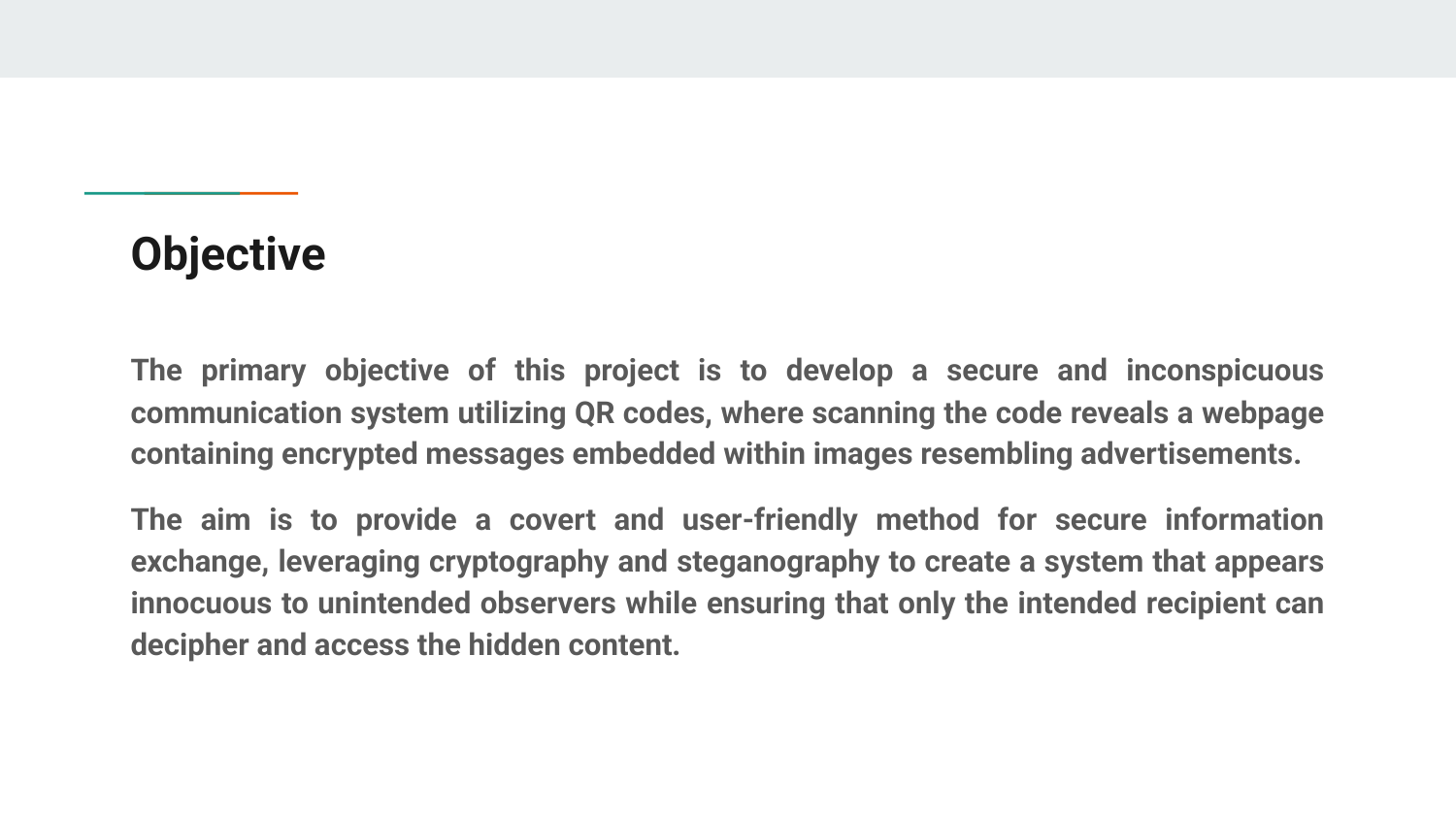

# Objective
The primary objective of this project is to develop a secure and inconspicuous communication system utilizing QR codes, where scanning the code reveals a webpage containing encrypted messages embedded within images resembling advertisements.
The aim is to provide a covert and user-friendly method for secure information exchange, leveraging cryptography and steganography to create a system that appears innocuous to unintended observers while ensuring that only the intended recipient can decipher and access the hidden content.